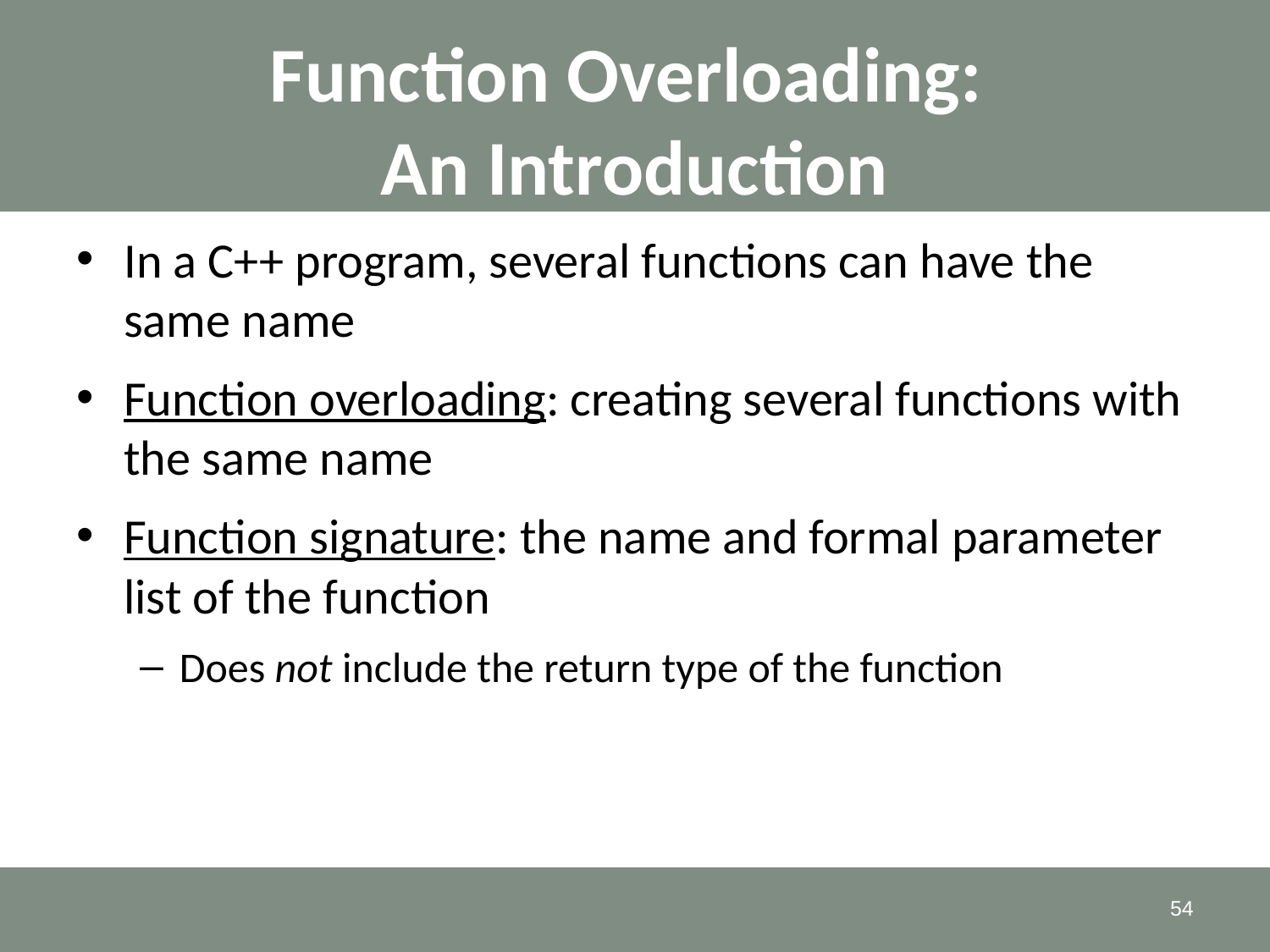

# Function Overloading: An Introduction
In a C++ program, several functions can have the same name
Function overloading: creating several functions with the same name
Function signature: the name and formal parameter list of the function
Does not include the return type of the function
54